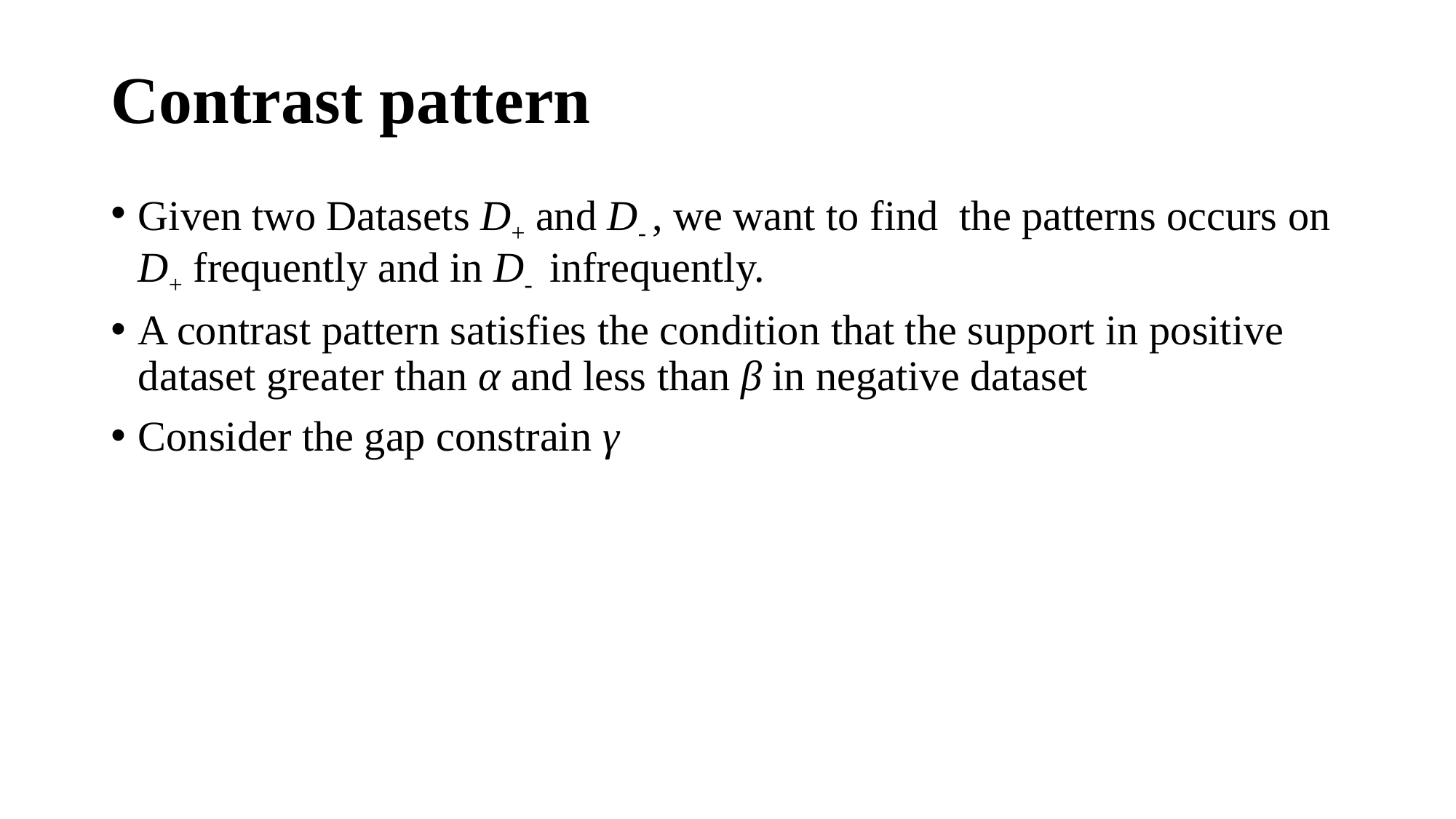

# Contrast pattern
Given two Datasets D+ and D- , we want to find  the patterns occurs on D+ frequently and in D-  infrequently.
A contrast pattern satisfies the condition that the support in positive dataset greater than α and less than β in negative dataset
Consider the gap constrain γ